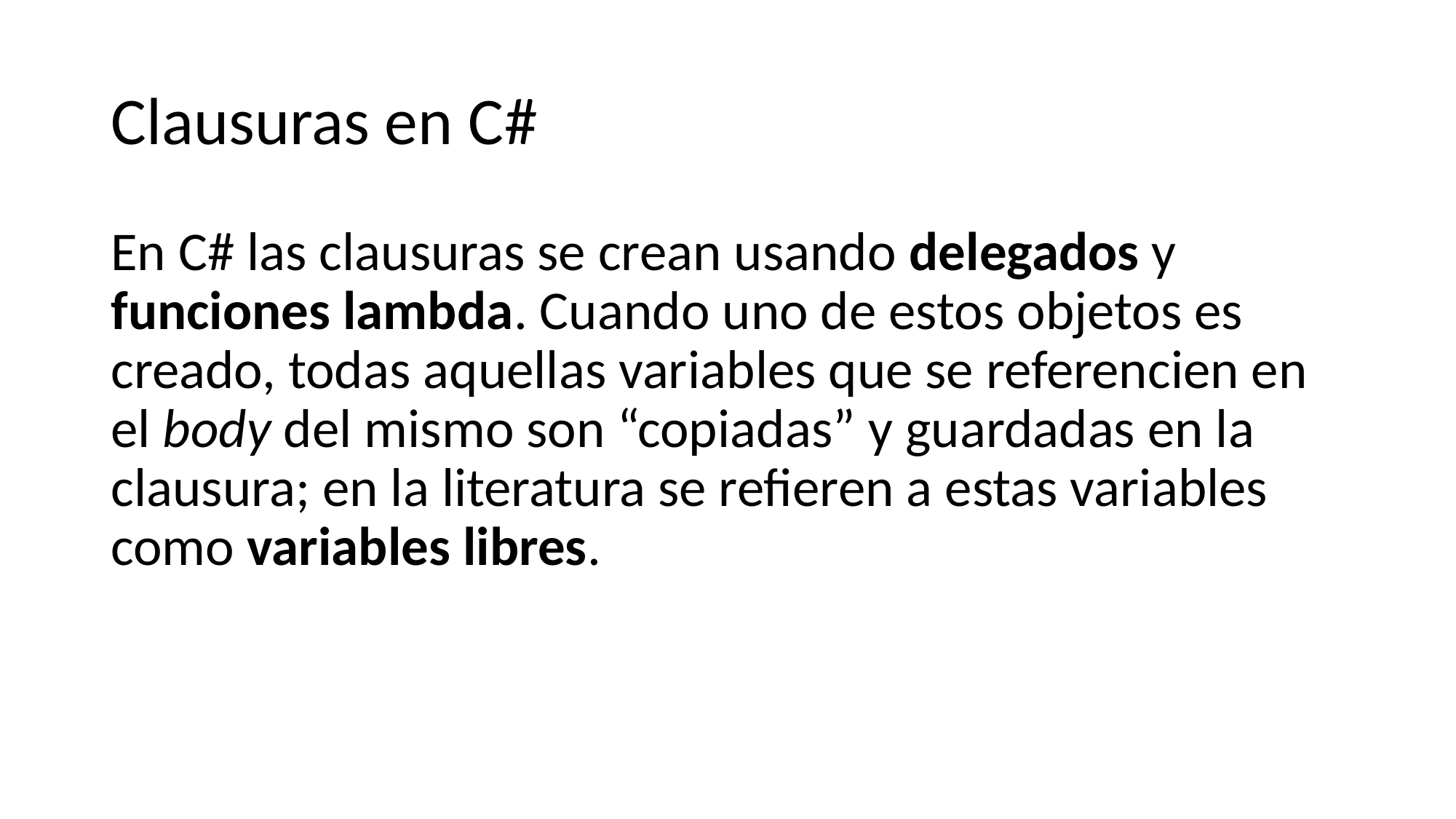

# Clausuras en C#
En C# las clausuras se crean usando delegados y funciones lambda. Cuando uno de estos objetos es creado, todas aquellas variables que se referencien en el body del mismo son “copiadas” y guardadas en la clausura; en la literatura se refieren a estas variables como variables libres.